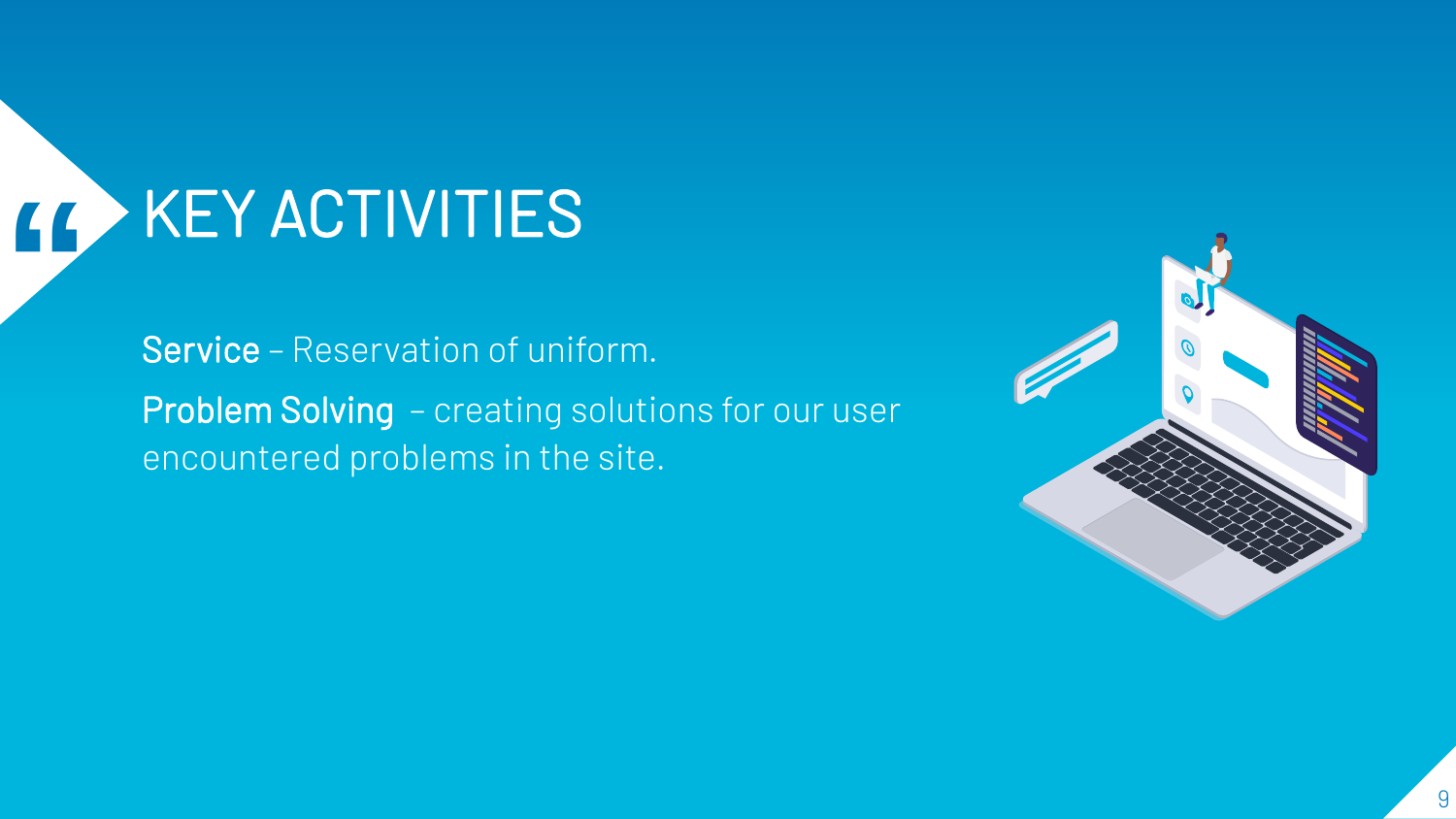

KEY ACTIVITIES

Service – Reservation of uniform.
Problem Solving  – creating solutions for our user encountered problems in the site.

9